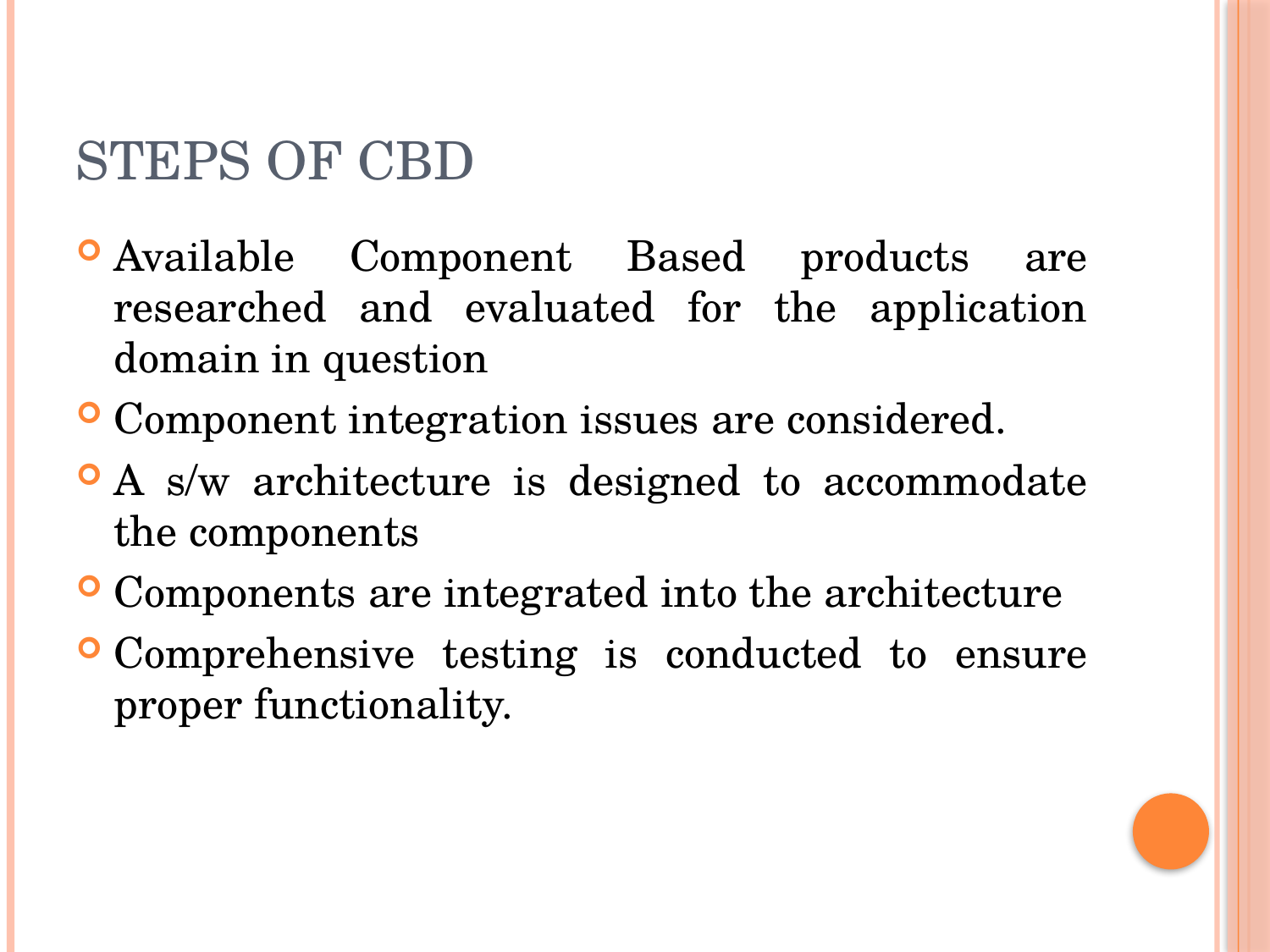

# Steps of CBD
Available Component Based products are researched and evaluated for the application domain in question
Component integration issues are considered.
A s/w architecture is designed to accommodate the components
Components are integrated into the architecture
Comprehensive testing is conducted to ensure proper functionality.